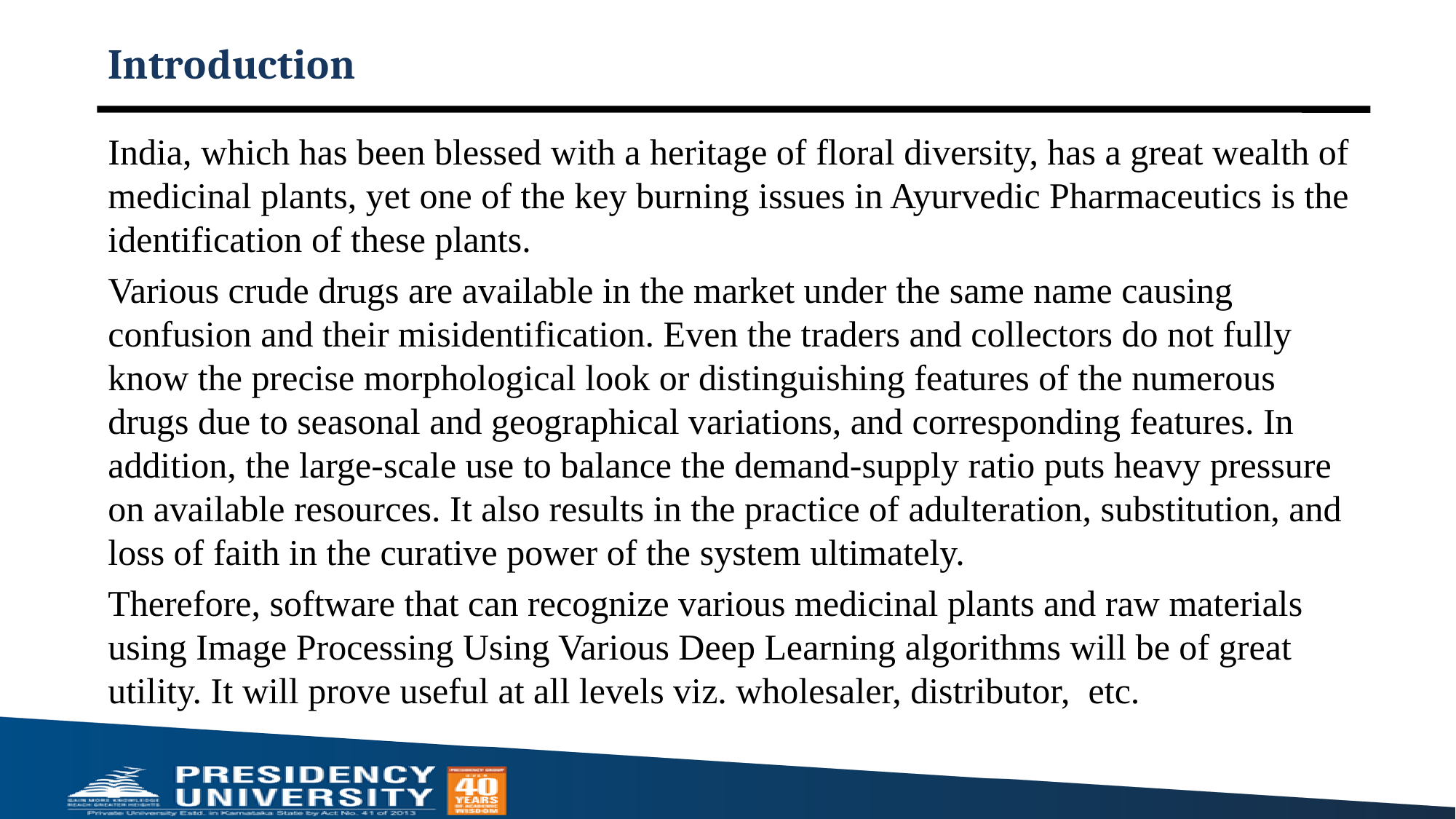

# Introduction
India, which has been blessed with a heritage of floral diversity, has a great wealth of medicinal plants, yet one of the key burning issues in Ayurvedic Pharmaceutics is the identification of these plants.
Various crude drugs are available in the market under the same name causing confusion and their misidentification. Even the traders and collectors do not fully know the precise morphological look or distinguishing features of the numerous drugs due to seasonal and geographical variations, and corresponding features. In addition, the large-scale use to balance the demand-supply ratio puts heavy pressure on available resources. It also results in the practice of adulteration, substitution, and loss of faith in the curative power of the system ultimately.
Therefore, software that can recognize various medicinal plants and raw materials using Image Processing Using Various Deep Learning algorithms will be of great utility. It will prove useful at all levels viz. wholesaler, distributor,  etc.